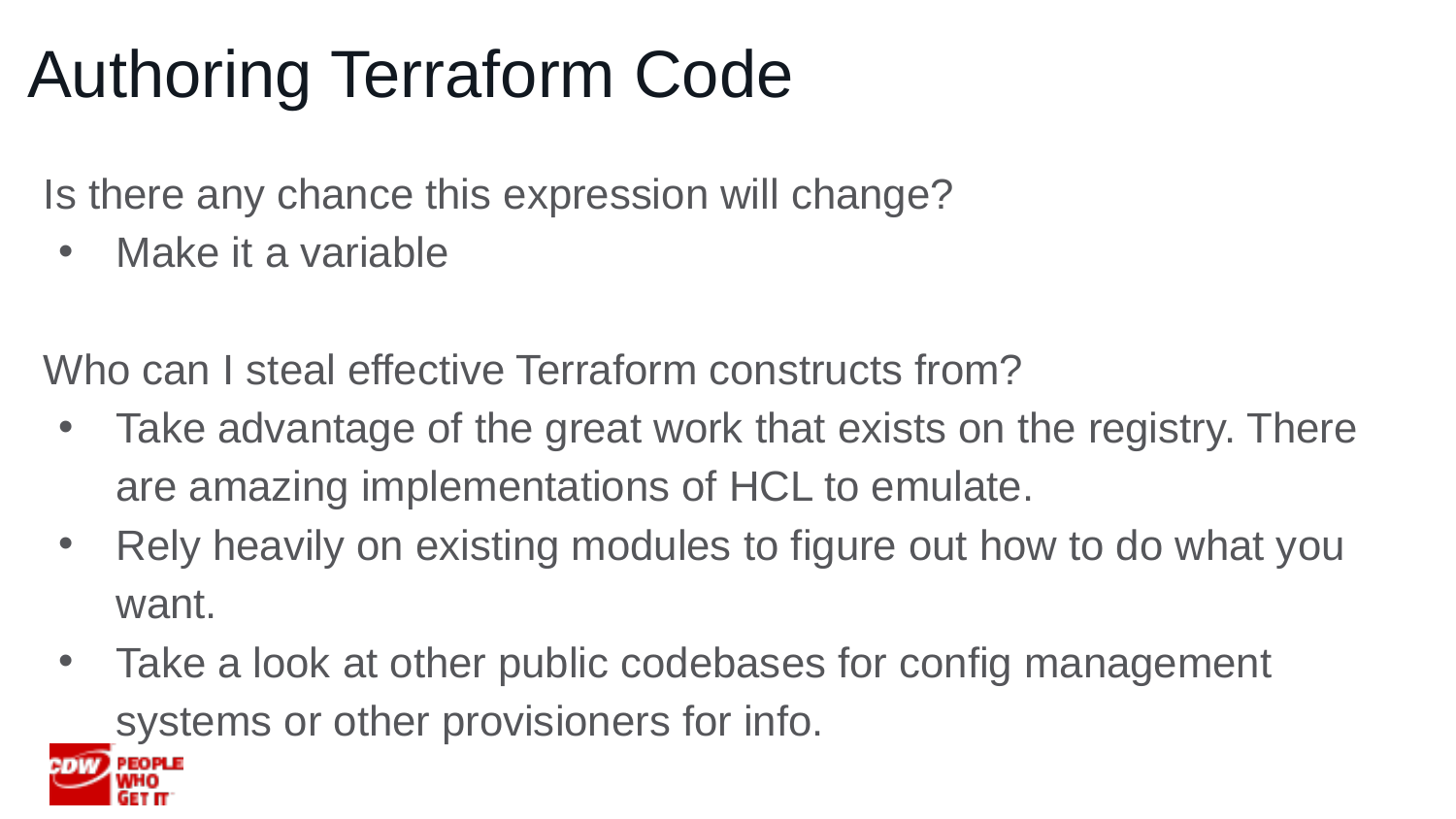

# Authoring Terraform Code
Is there any chance this expression will change?
Make it a variable

Who can I steal effective Terraform constructs from?
Take advantage of the great work that exists on the registry. There are amazing implementations of HCL to emulate.
Rely heavily on existing modules to figure out how to do what you want.
Take a look at other public codebases for config management systems or other provisioners for info.